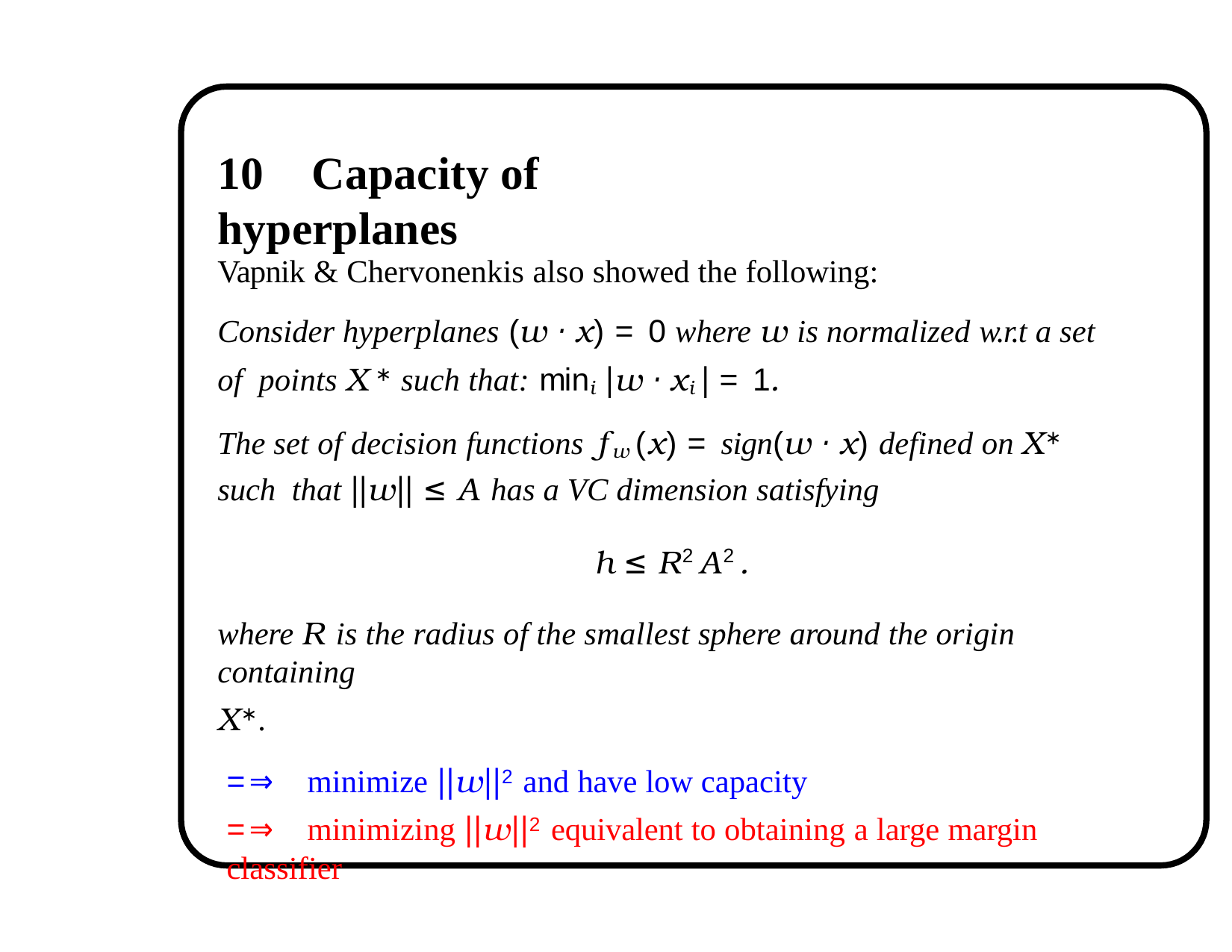

# 10	Capacity of hyperplanes
Vapnik & Chervonenkis also showed the following:
Consider hyperplanes (w · x) = 0 where w is normalized w.r.t a set of  points X∗ such that: mini |w · xi| = 1.
The set of decision functions ƒw (x) = sign(w · x) defined on X∗ such  that ||w|| ≤ A has a VC dimension satisfying
h ≤ R2A2.
where R is the radius of the smallest sphere around the origin containing
X∗.
=⇒	minimize ||w||2 and have low capacity
=⇒	minimizing ||w||2 equivalent to obtaining a large margin classifier